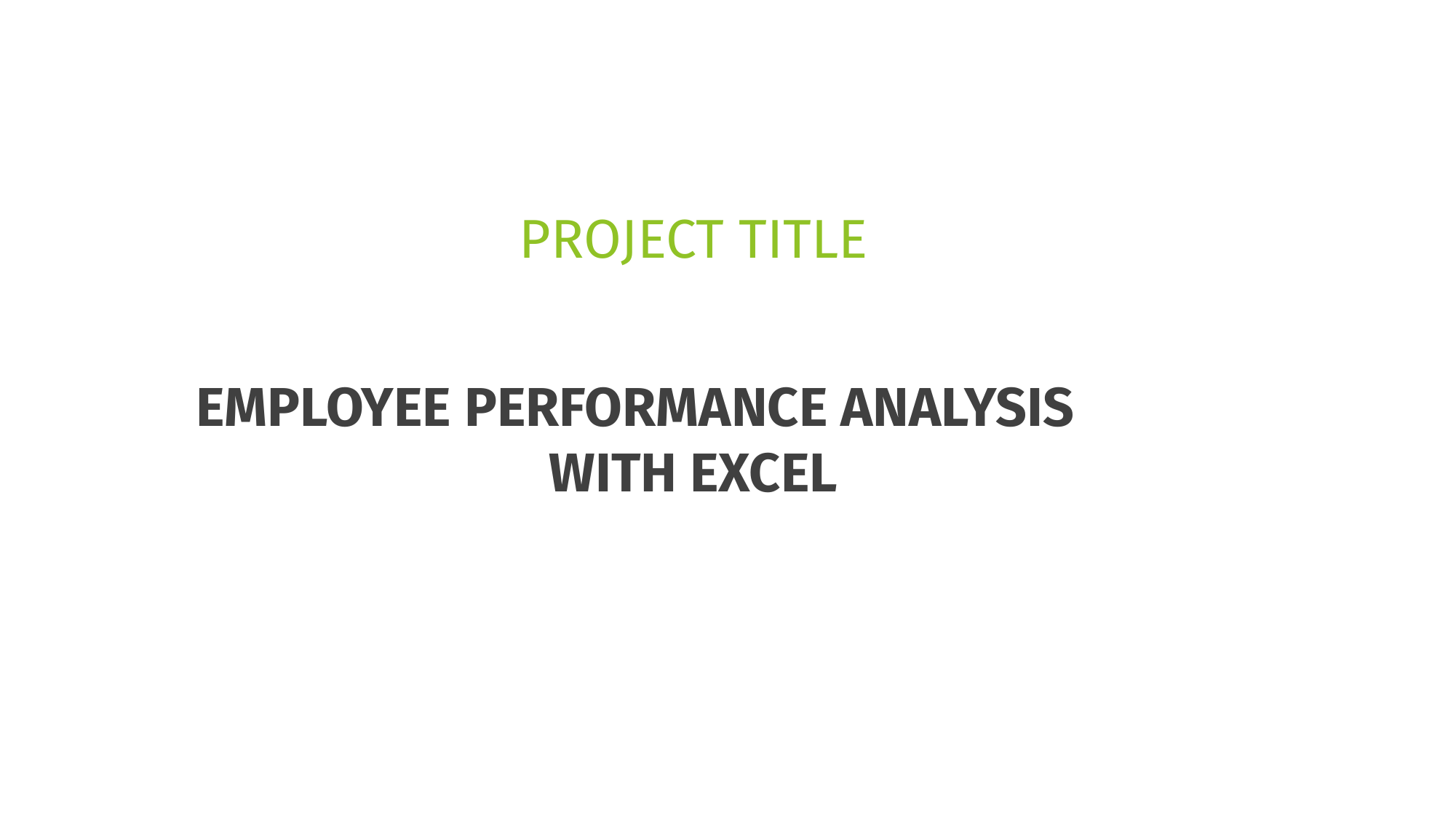

PROJECT TITLE
EMPLOYEE PERFORMANCE ANALYSIS           WITH EXCEL